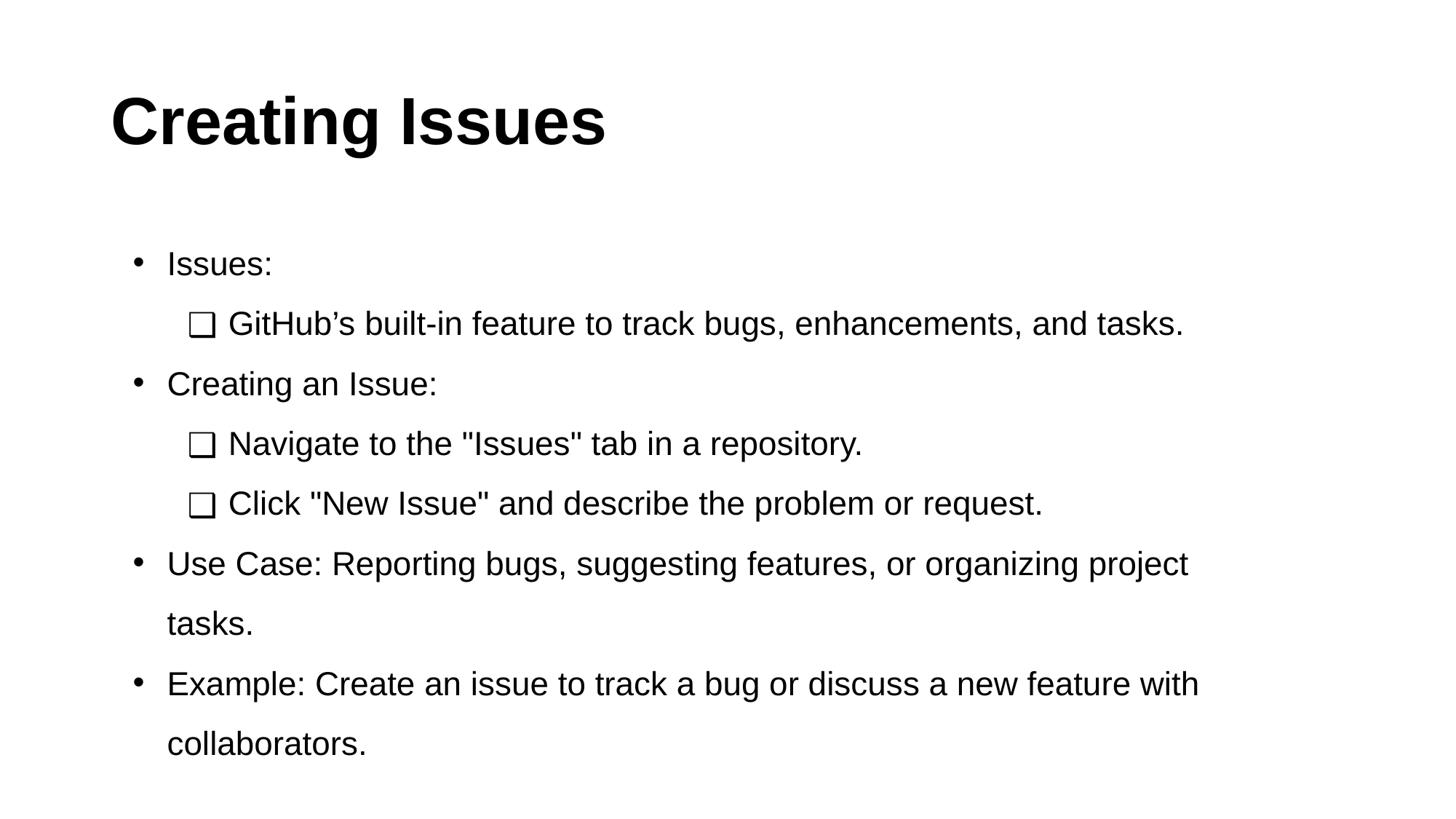

# Creating Issues
Issues:
GitHub’s built-in feature to track bugs, enhancements, and tasks.
Creating an Issue:
Navigate to the "Issues" tab in a repository.
Click "New Issue" and describe the problem or request.
Use Case: Reporting bugs, suggesting features, or organizing project tasks.
Example: Create an issue to track a bug or discuss a new feature with collaborators.